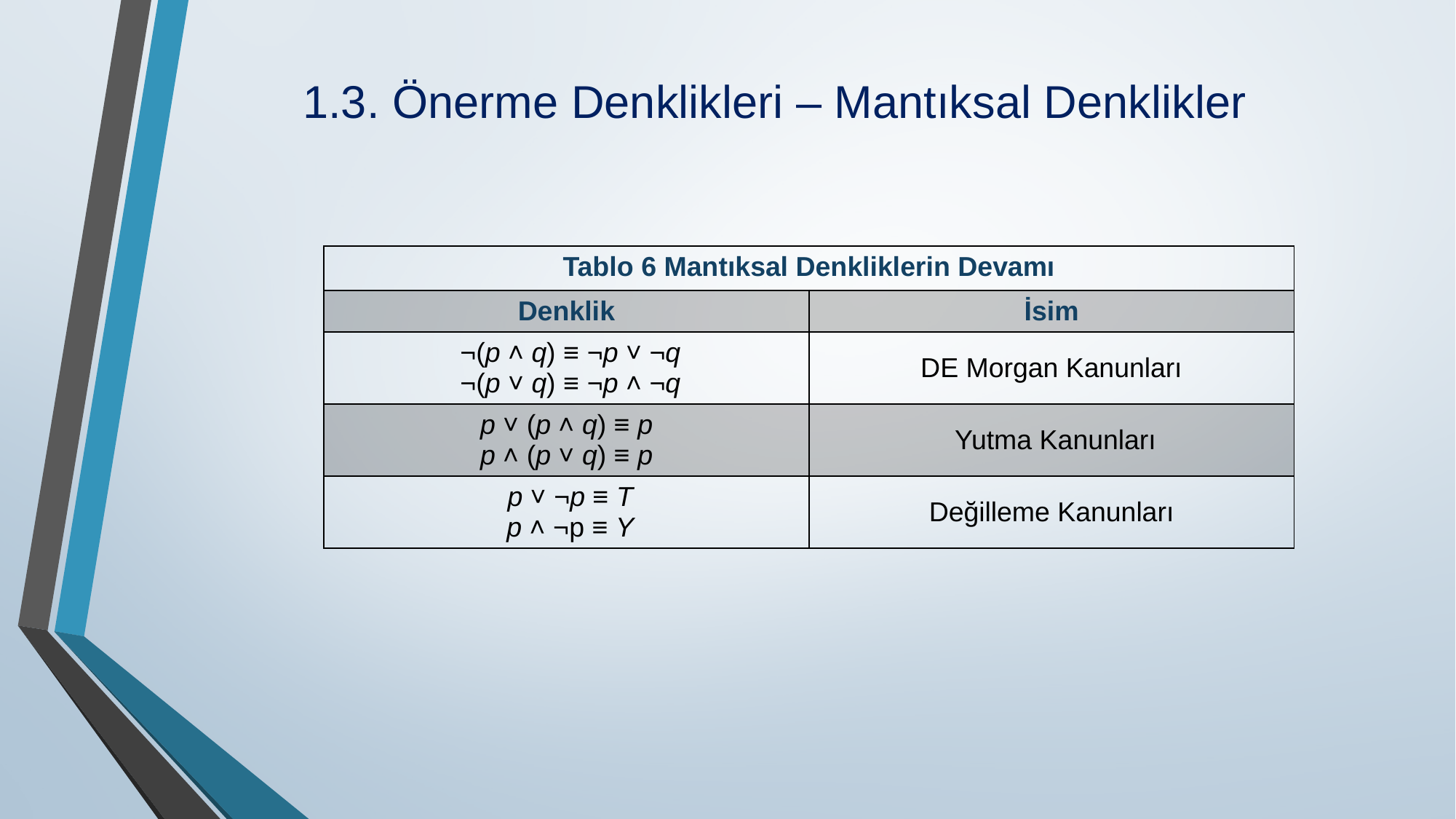

# 1.3. Önerme Denklikleri – Mantıksal Denklikler
| Tablo 6 Mantıksal Denkliklerin Devamı |  |
| --- | --- |
| Denklik | İsim |
| ¬(p ˄ q) ≡ ¬p ˅ ¬q ¬(p ˅ q) ≡ ¬p ˄ ¬q | DE Morgan Kanunları |
| p ˅ (p ˄ q) ≡ p p ˄ (p ˅ q) ≡ p | Yutma Kanunları |
| p ˅ ¬p ≡ T p ˄ ¬p ≡ Y | Değilleme Kanunları |